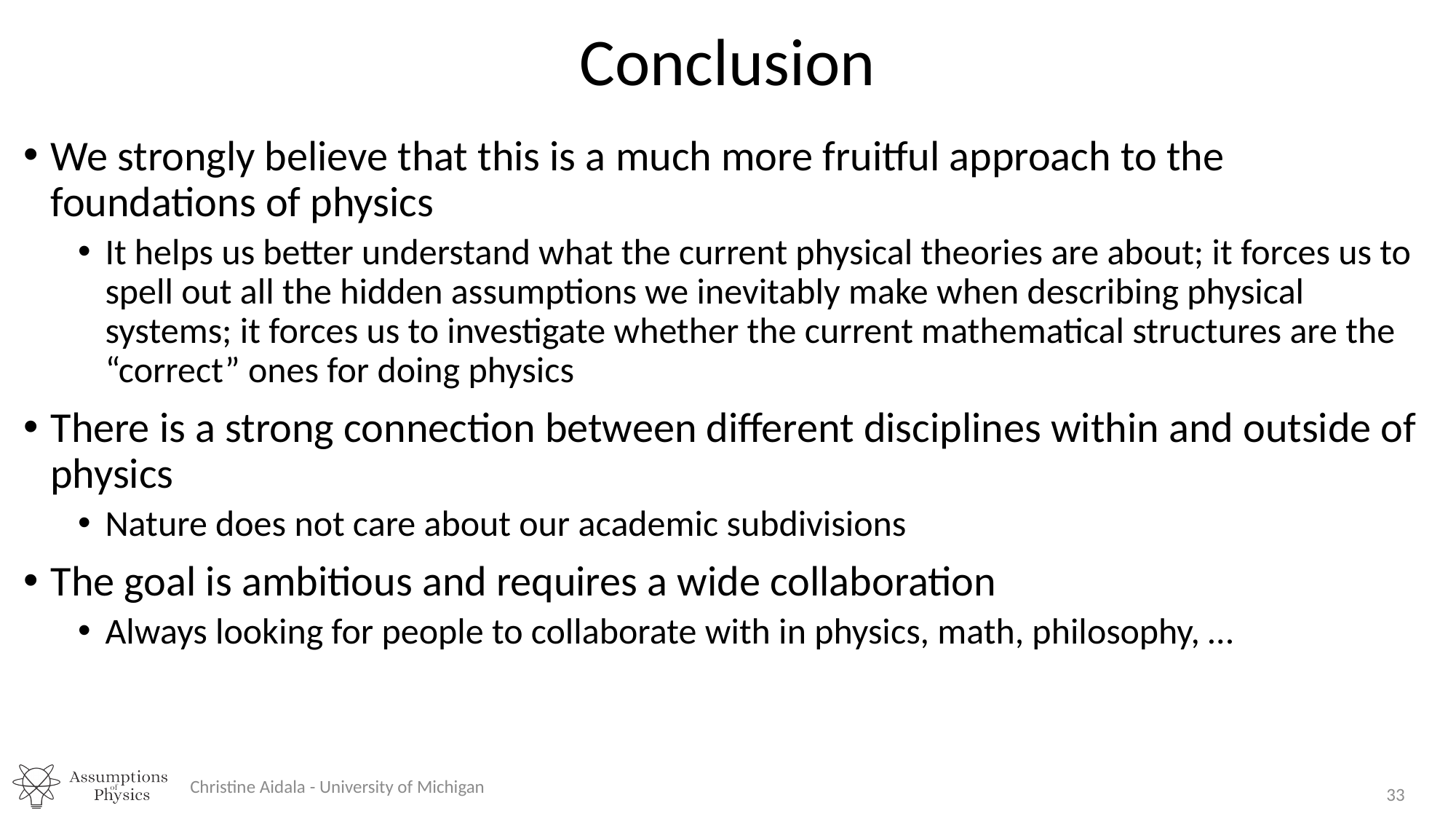

# Conclusion
We strongly believe that this is a much more fruitful approach to the foundations of physics
It helps us better understand what the current physical theories are about; it forces us to spell out all the hidden assumptions we inevitably make when describing physical systems; it forces us to investigate whether the current mathematical structures are the “correct” ones for doing physics
There is a strong connection between different disciplines within and outside of physics
Nature does not care about our academic subdivisions
The goal is ambitious and requires a wide collaboration
Always looking for people to collaborate with in physics, math, philosophy, …
Christine Aidala - University of Michigan
33